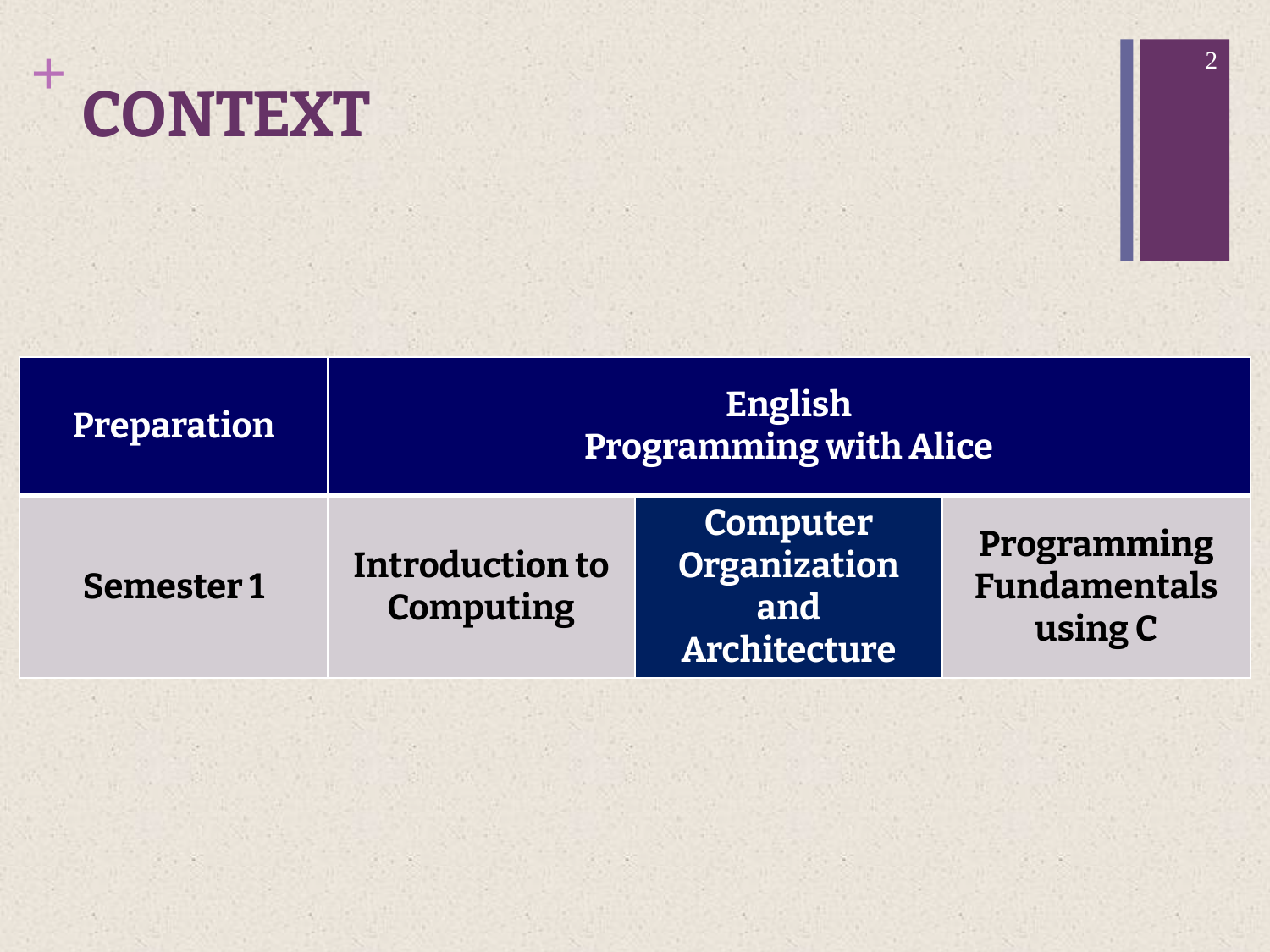

2
# CONTEXT
| Preparation | English Programming with Alice |  |  |
| --- | --- | --- | --- |
| Semester 1 | Introduction to Computing | Computer Organization and Architecture | Programming Fundamentals using C |